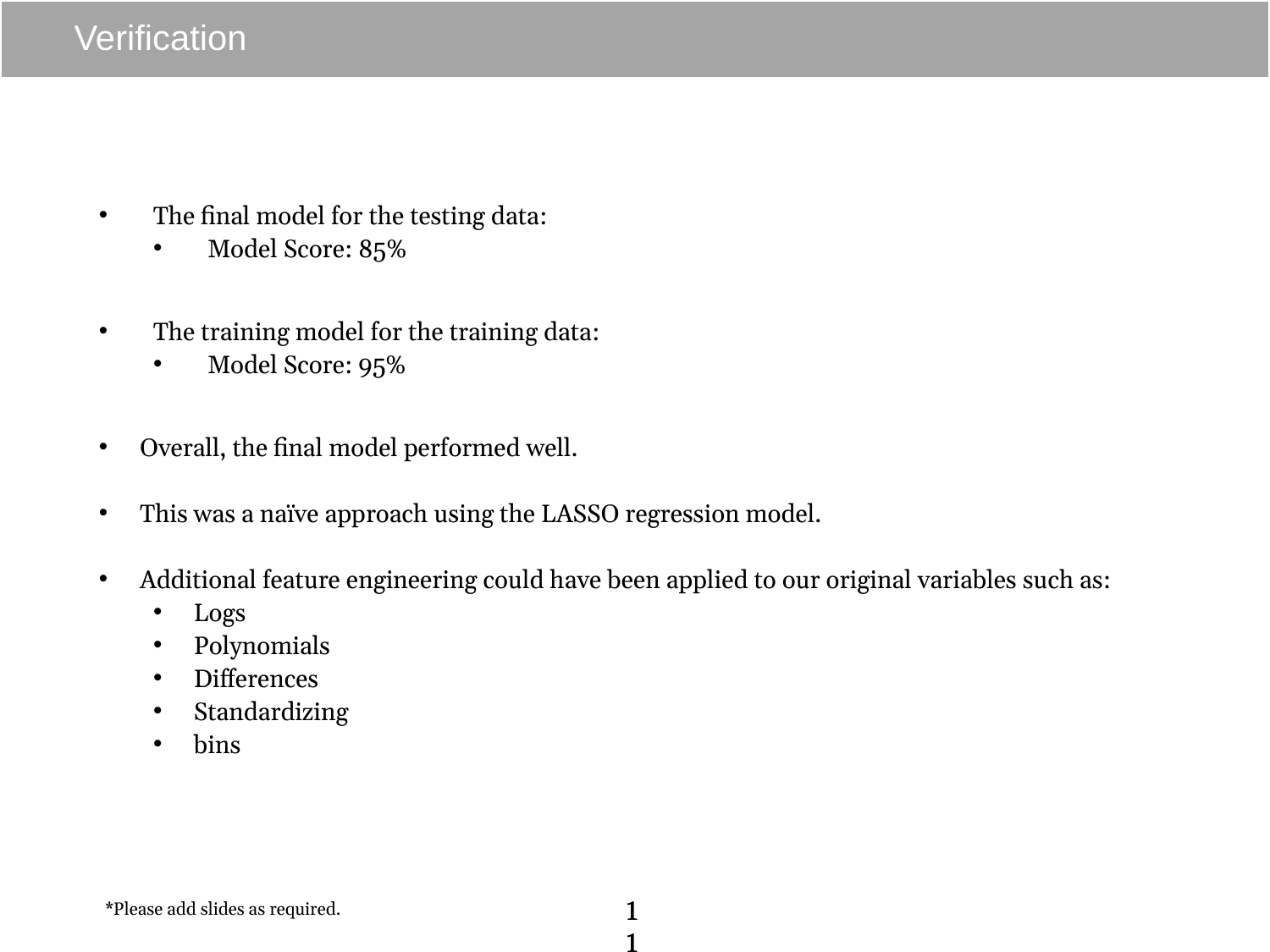

# Verification
The final model for the testing data:
Model Score: 85%

The training model for the training data:
Model Score: 95%

Overall, the final model performed well.

This was a naïve approach using the LASSO regression model.

Additional feature engineering could have been applied to our original variables such as:
Logs
Polynomials
Differences
Standardizing
bins
11
*Please add slides as required.